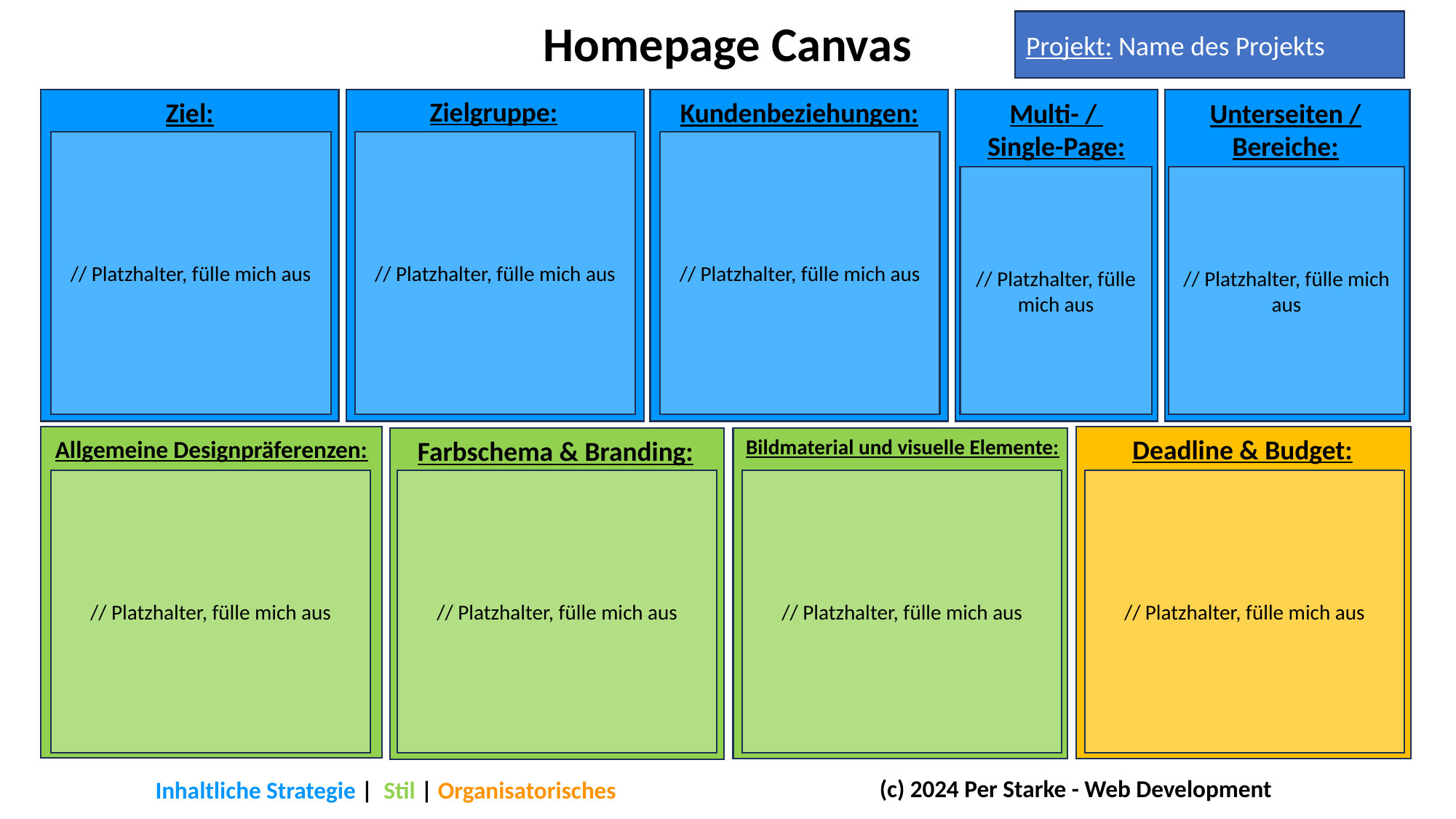

Projekt: Name des Projekts
// Platzhalter, fülle mich aus
// Platzhalter, fülle mich aus
// Platzhalter, fülle mich aus
// Platzhalter, fülle mich aus
// Platzhalter, fülle mich aus
// Platzhalter, fülle mich aus
// Platzhalter, fülle mich aus
// Platzhalter, fülle mich aus
// Platzhalter, fülle mich aus